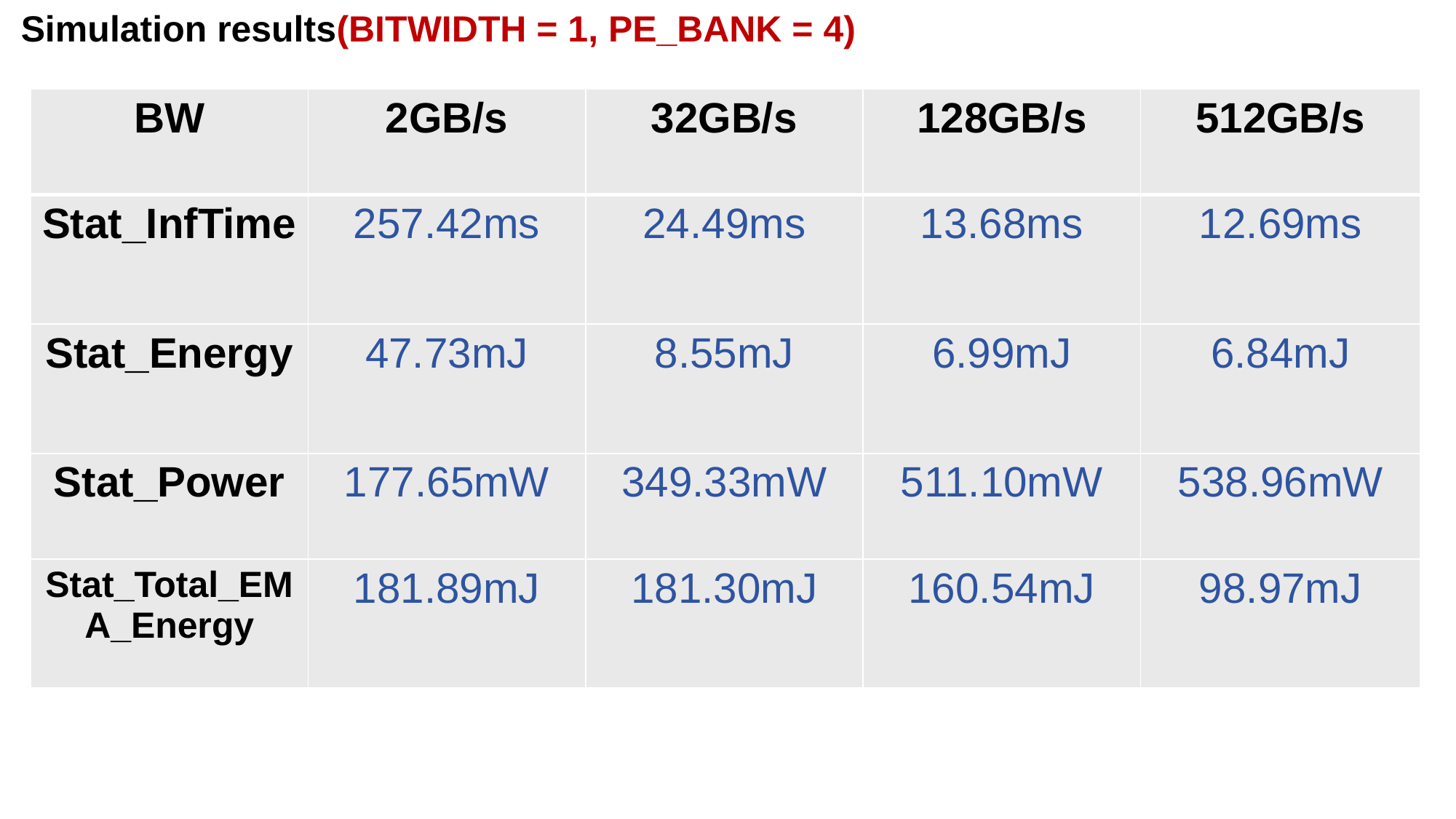

Simulation results(BITWIDTH = 1, PE_BANK = 4)

| BW | 2GB/s | 32GB/s | 128GB/s | 512GB/s |
| --- | --- | --- | --- | --- |
| Stat\_InfTime | 257.42ms | 24.49ms | 13.68ms | 12.69ms |
| Stat\_Energy | 47.73mJ | 8.55mJ | 6.99mJ | 6.84mJ |
| Stat\_Power | 177.65mW | 349.33mW | 511.10mW | 538.96mW |
| Stat\_Total\_EMA\_Energy | 181.89mJ | 181.30mJ | 160.54mJ | 98.97mJ |